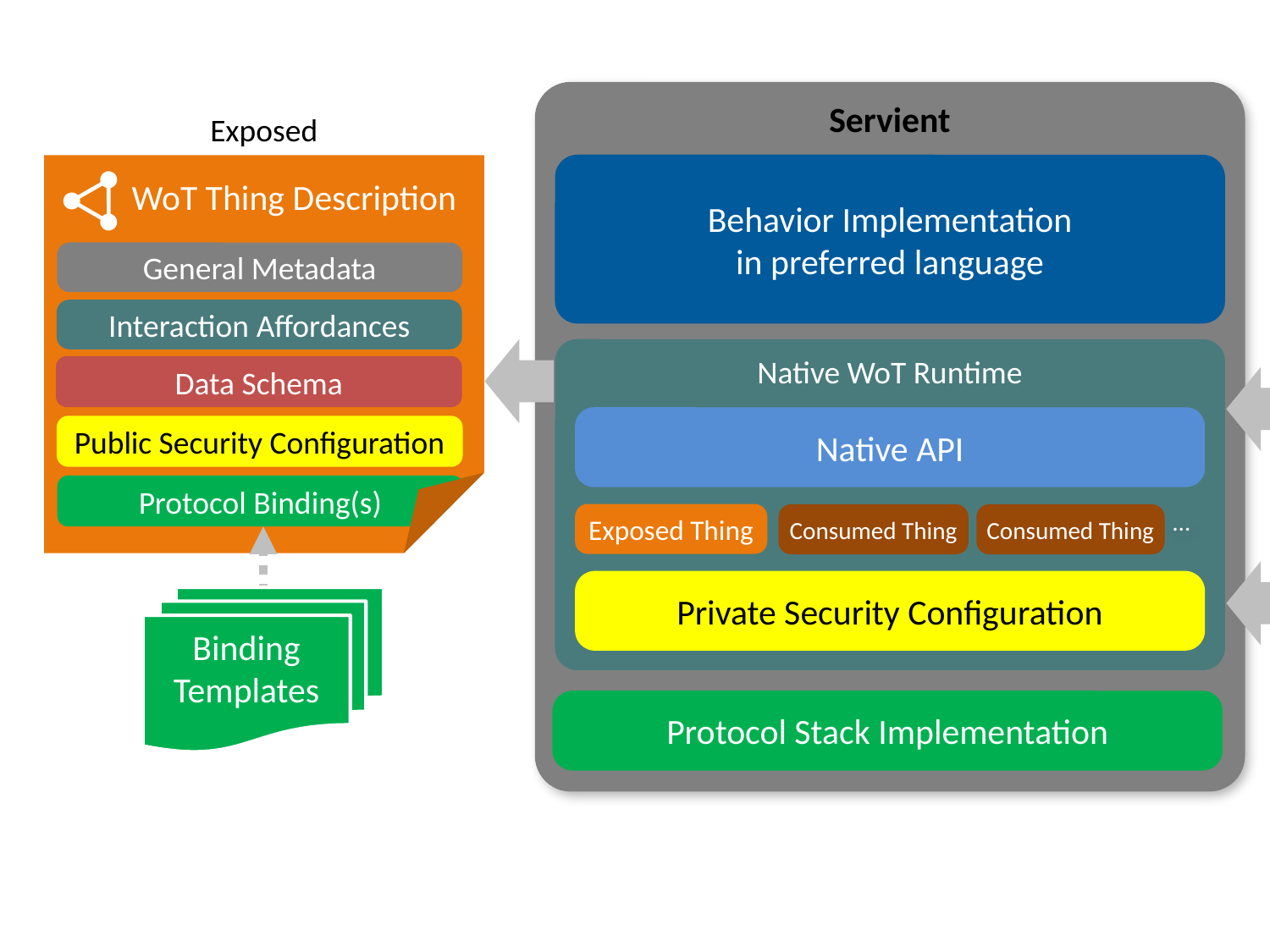

Servient
Exposed
Behavior Implementation
in preferred language
WoT Thing Description

General Metadata
Consumed
Interaction Affordances
WoT Thing
Description

Native WoT Runtime

Data Schema

Native API
Public Security Configuration

Protocol Binding(s)
…
Exposed Thing
Consumed Thing
Consumed Thing
WoT Thing
Description

Private Security Configuration
Binding
Templates
Protocol Stack Implementation